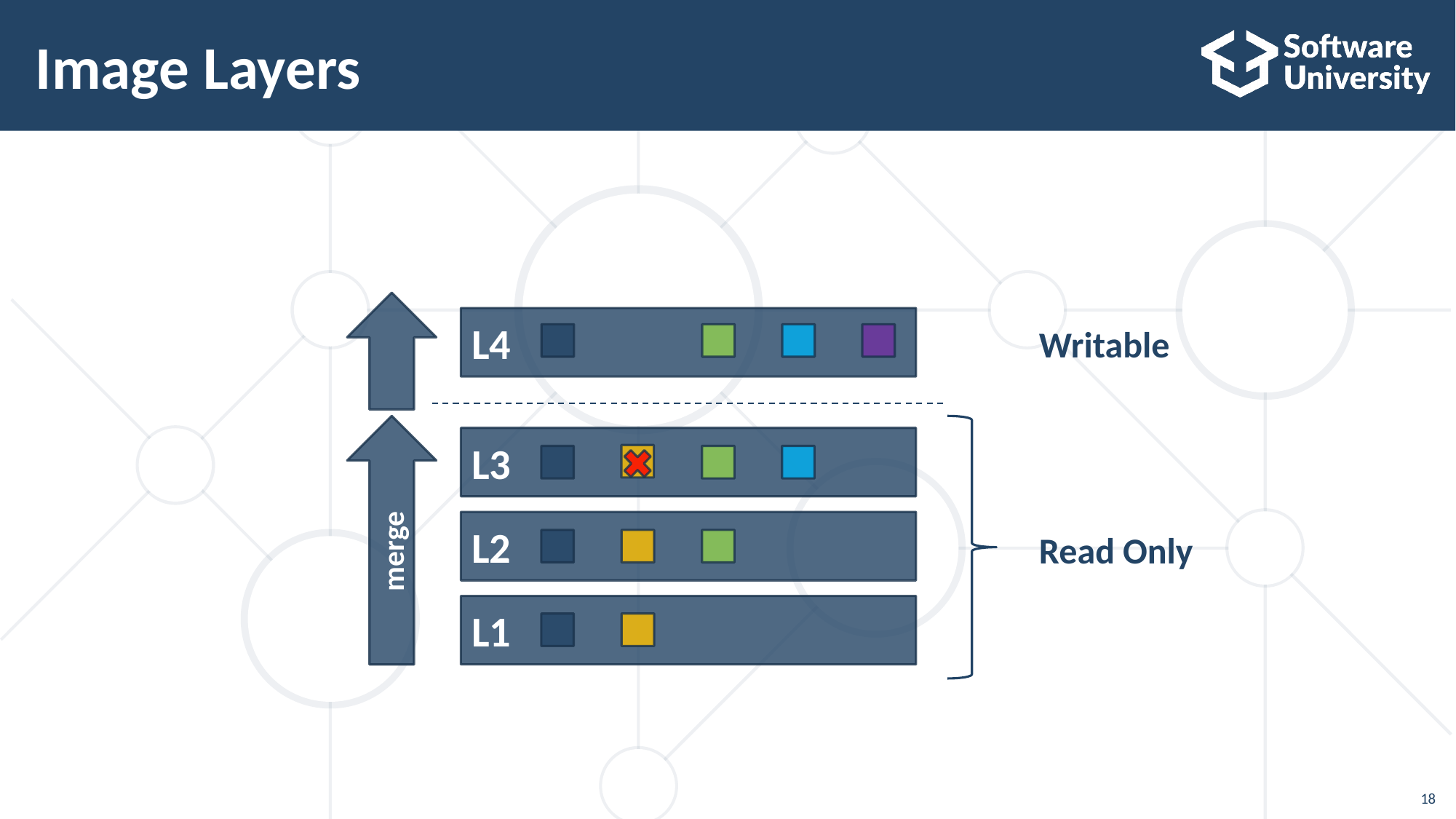

# Image Layers

Writable
L4

merge

L3

Read Only
L2

L1

18